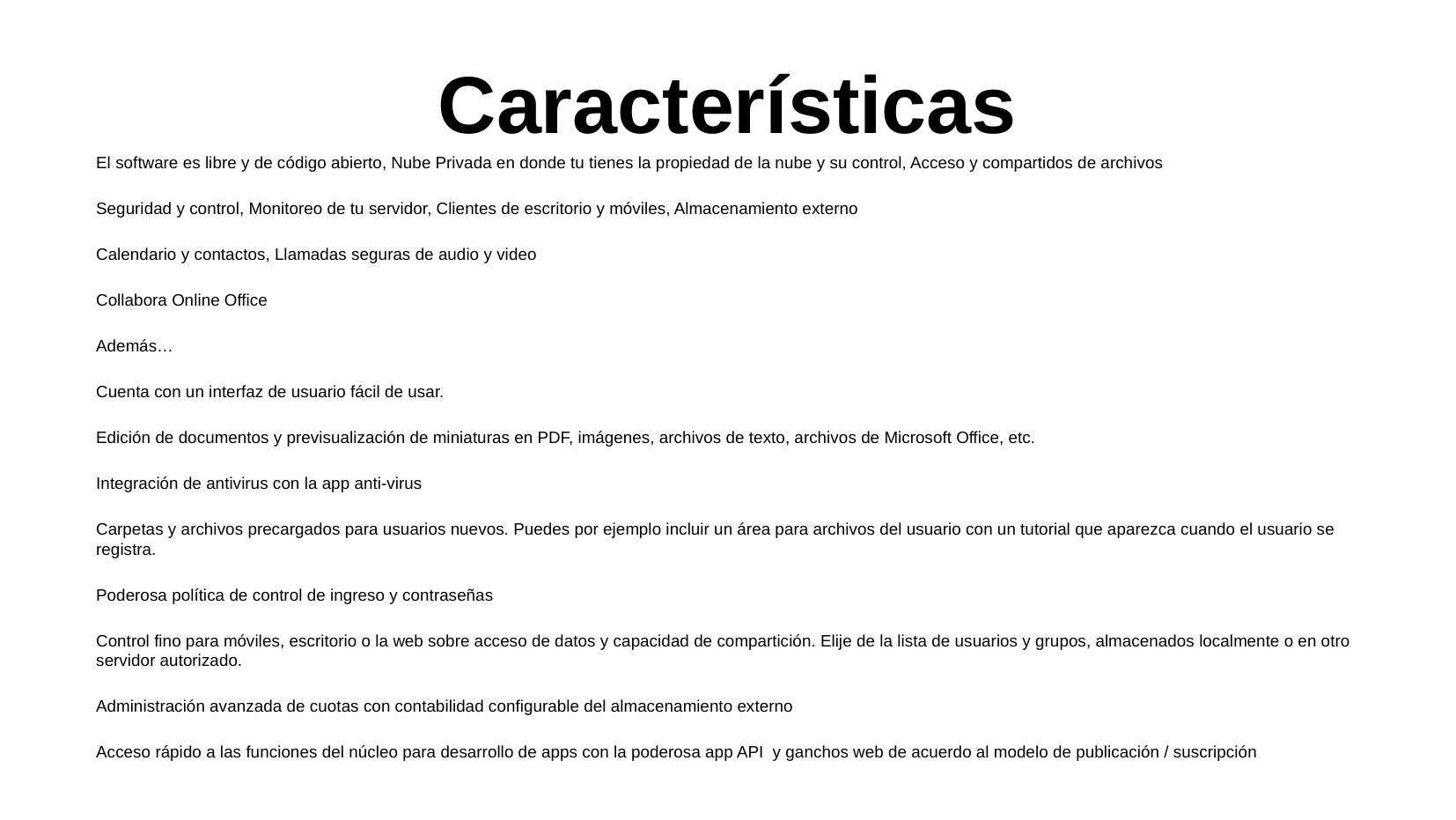

Características
El software es libre y de código abierto, Nube Privada en donde tu tienes la propiedad de la nube y su control, Acceso y compartidos de archivos
Seguridad y control, Monitoreo de tu servidor, Clientes de escritorio y móviles, Almacenamiento externo
Calendario y contactos, Llamadas seguras de audio y video
Collabora Online Office
Además…
Cuenta con un interfaz de usuario fácil de usar.
Edición de documentos y previsualización de miniaturas en PDF, imágenes, archivos de texto, archivos de Microsoft Office, etc.
Integración de antivirus con la app anti-virus
Carpetas y archivos precargados para usuarios nuevos. Puedes por ejemplo incluir un área para archivos del usuario con un tutorial que aparezca cuando el usuario se registra.
Poderosa política de control de ingreso y contraseñas
Control fino para móviles, escritorio o la web sobre acceso de datos y capacidad de compartición. Elije de la lista de usuarios y grupos, almacenados localmente o en otro servidor autorizado.
Administración avanzada de cuotas con contabilidad configurable del almacenamiento externo
Acceso rápido a las funciones del núcleo para desarrollo de apps con la poderosa app API  y ganchos web de acuerdo al modelo de publicación / suscripción